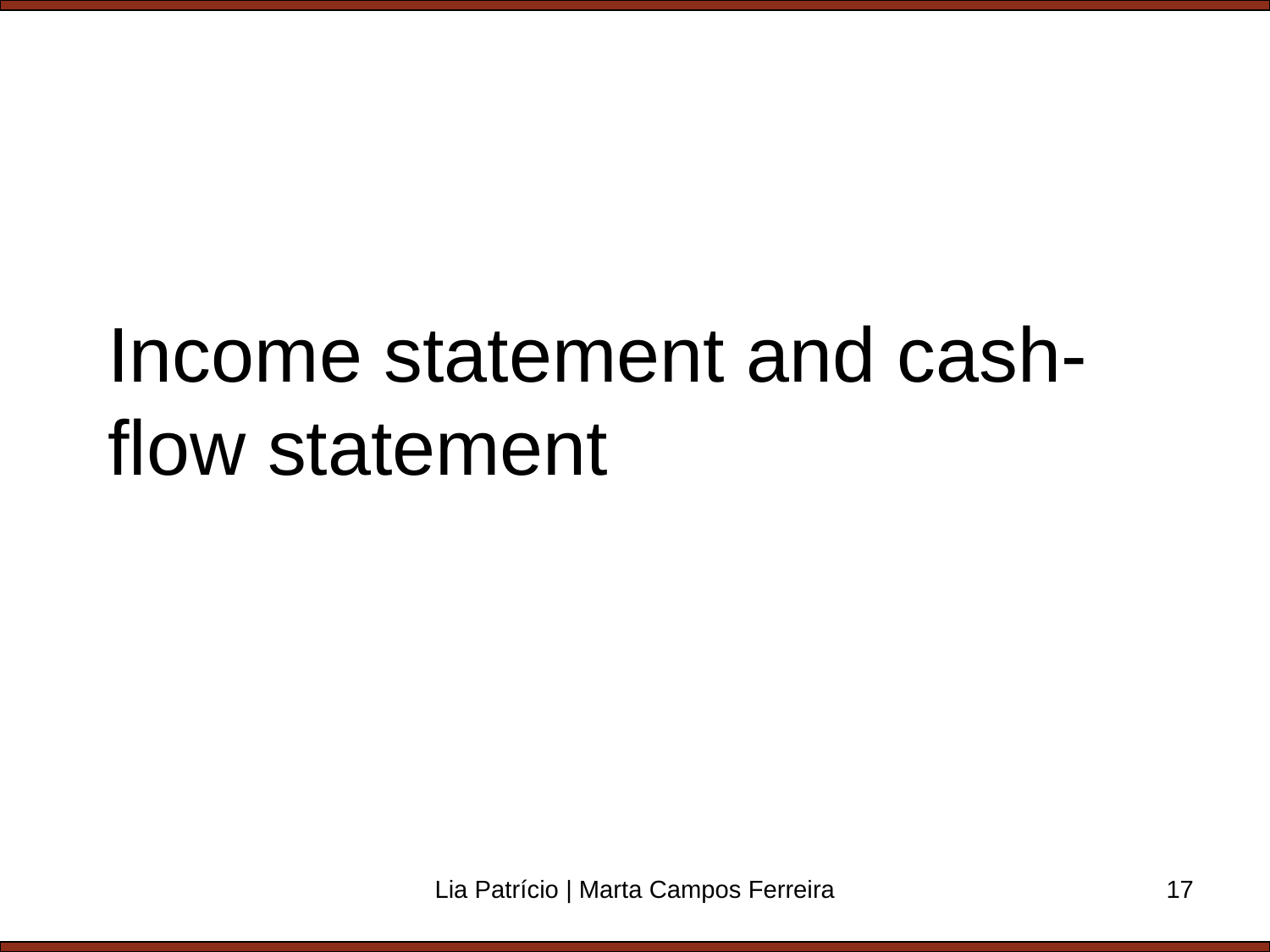

# Income statement and cash-flow statement
Lia Patrício | Marta Campos Ferreira
17